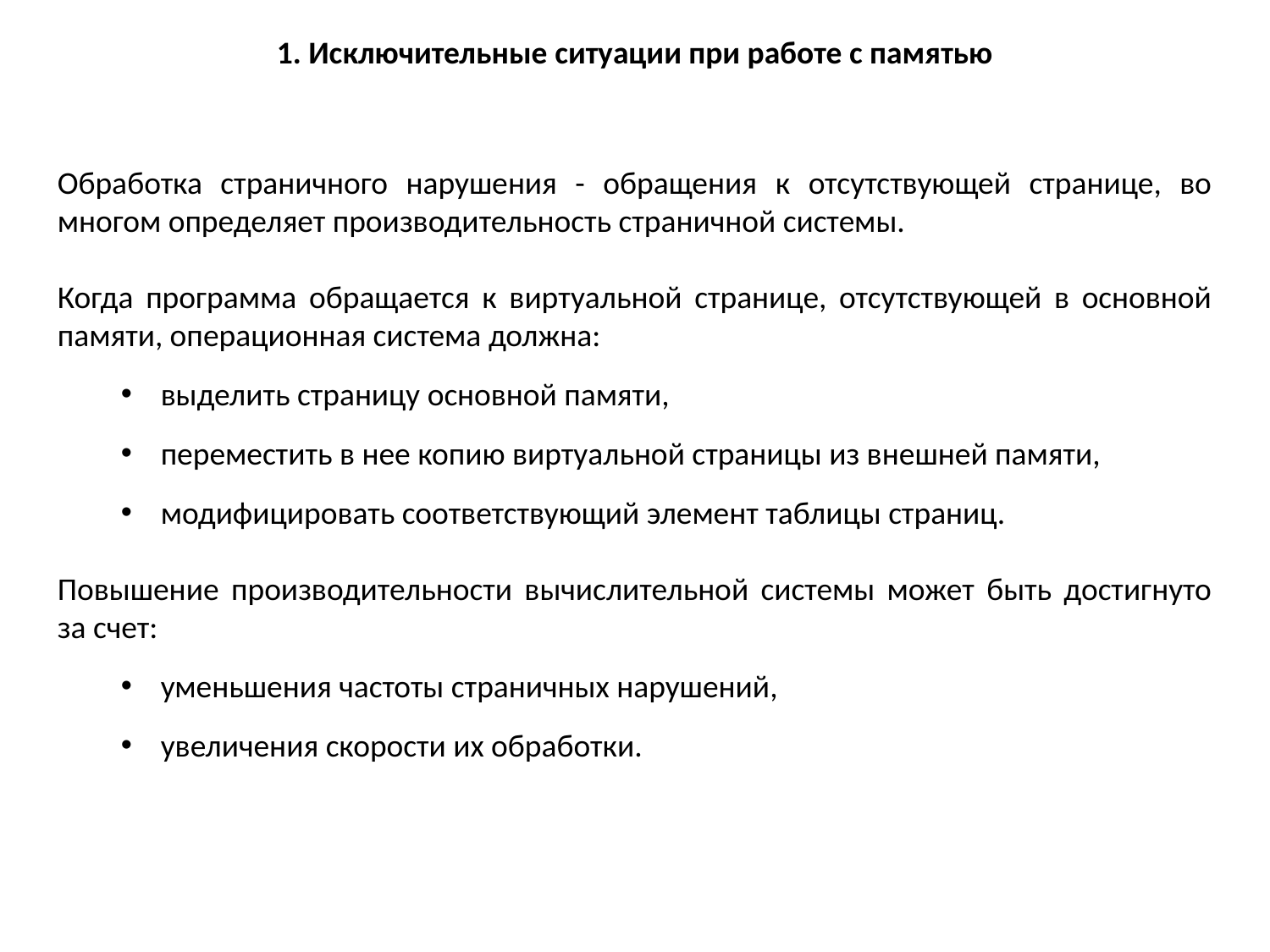

1. Исключительные ситуации при работе с памятью
Обработка страничного нарушения - обращения к отсутствующей странице, во многом определяет производительность страничной системы.

Когда программа обращается к виртуальной странице, отсутствующей в основной памяти, операционная система должна:
выделить страницу основной памяти,
переместить в нее копию виртуальной страницы из внешней памяти,
модифицировать соответствующий элемент таблицы страниц.

Повышение производительности вычислительной системы может быть достигнуто за счет:
уменьшения частоты страничных нарушений,
увеличения скорости их обработки.